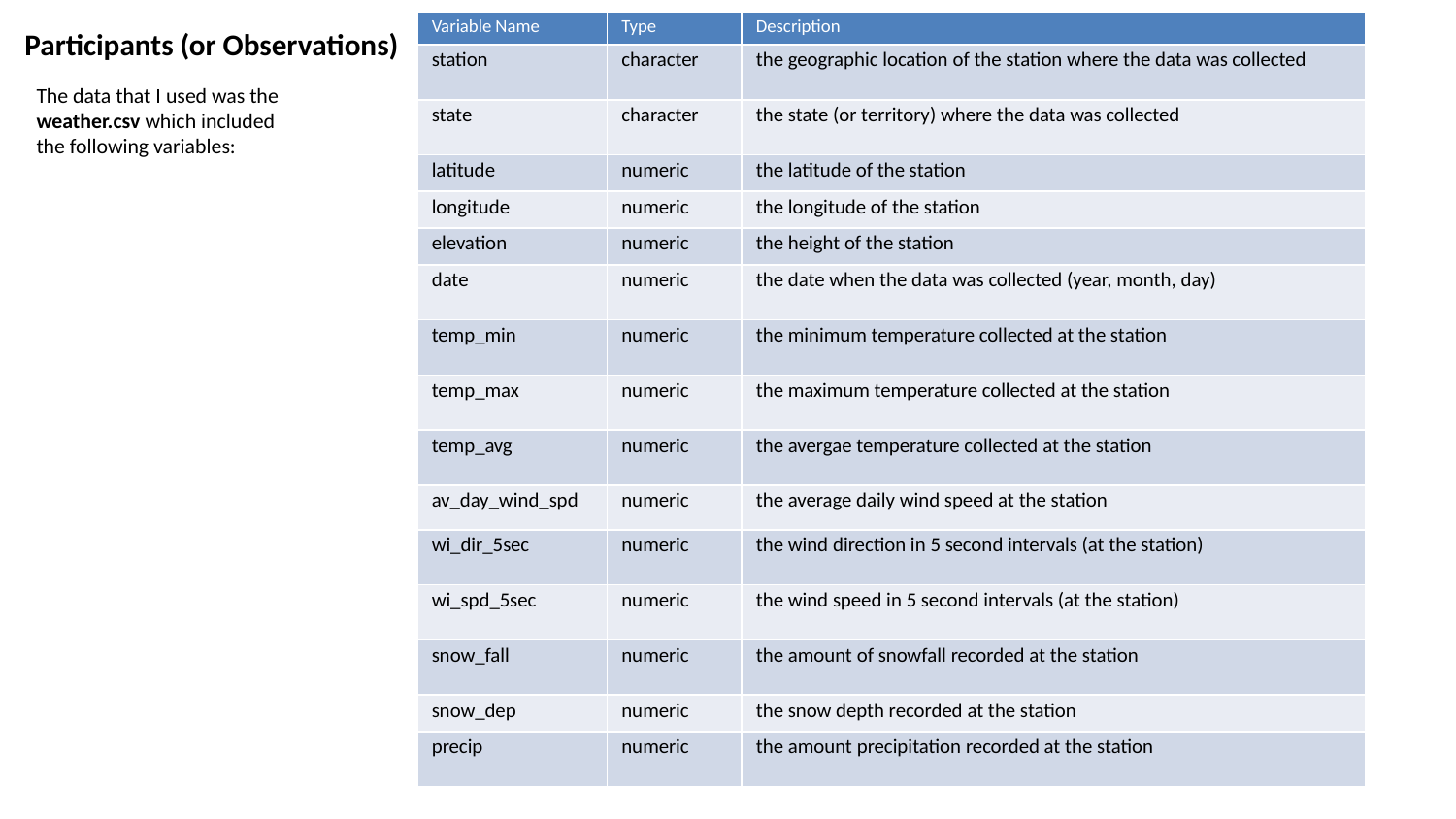

# Participants (or Observations)
| Variable Name | Type | Description |
| --- | --- | --- |
| station | character | the geographic location of the station where the data was collected |
| state | character | the state (or territory) where the data was collected |
| latitude | numeric | the latitude of the station |
| longitude | numeric | the longitude of the station |
| elevation | numeric | the height of the station |
| date | numeric | the date when the data was collected (year, month, day) |
| temp\_min | numeric | the minimum temperature collected at the station |
| temp\_max | numeric | the maximum temperature collected at the station |
| temp\_avg | numeric | the avergae temperature collected at the station |
| av\_day\_wind\_spd | numeric | the average daily wind speed at the station |
| wi\_dir\_5sec | numeric | the wind direction in 5 second intervals (at the station) |
| wi\_spd\_5sec | numeric | the wind speed in 5 second intervals (at the station) |
| snow\_fall | numeric | the amount of snowfall recorded at the station |
| snow\_dep | numeric | the snow depth recorded at the station |
| precip | numeric | the amount precipitation recorded at the station |
The data that I used was the weather.csv which included the following variables: